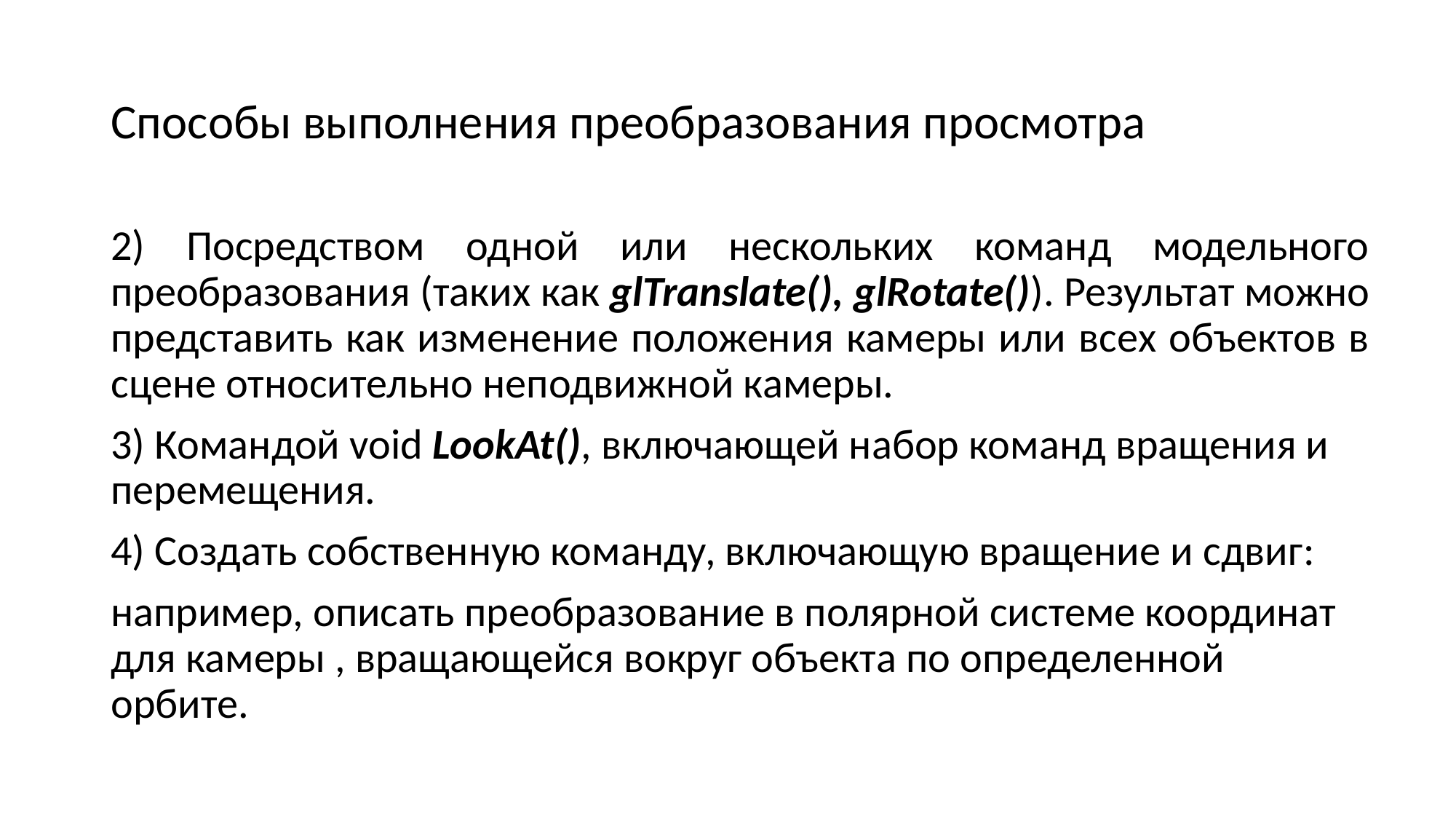

# Способы выполнения преобразования просмотра
2) Посредством одной или нескольких команд модельного преобразования (таких как glTranslate(), glRotate()). Результат можно представить как изменение положения камеры или всех объектов в сцене относительно неподвижной камеры.
3) Командой void LookAt(), включающей набор команд вращения и перемещения.
4) Создать собственную команду, включающую вращение и сдвиг:
например, описать преобразование в полярной системе координат для камеры , вращающейся вокруг объекта по определенной орбите.